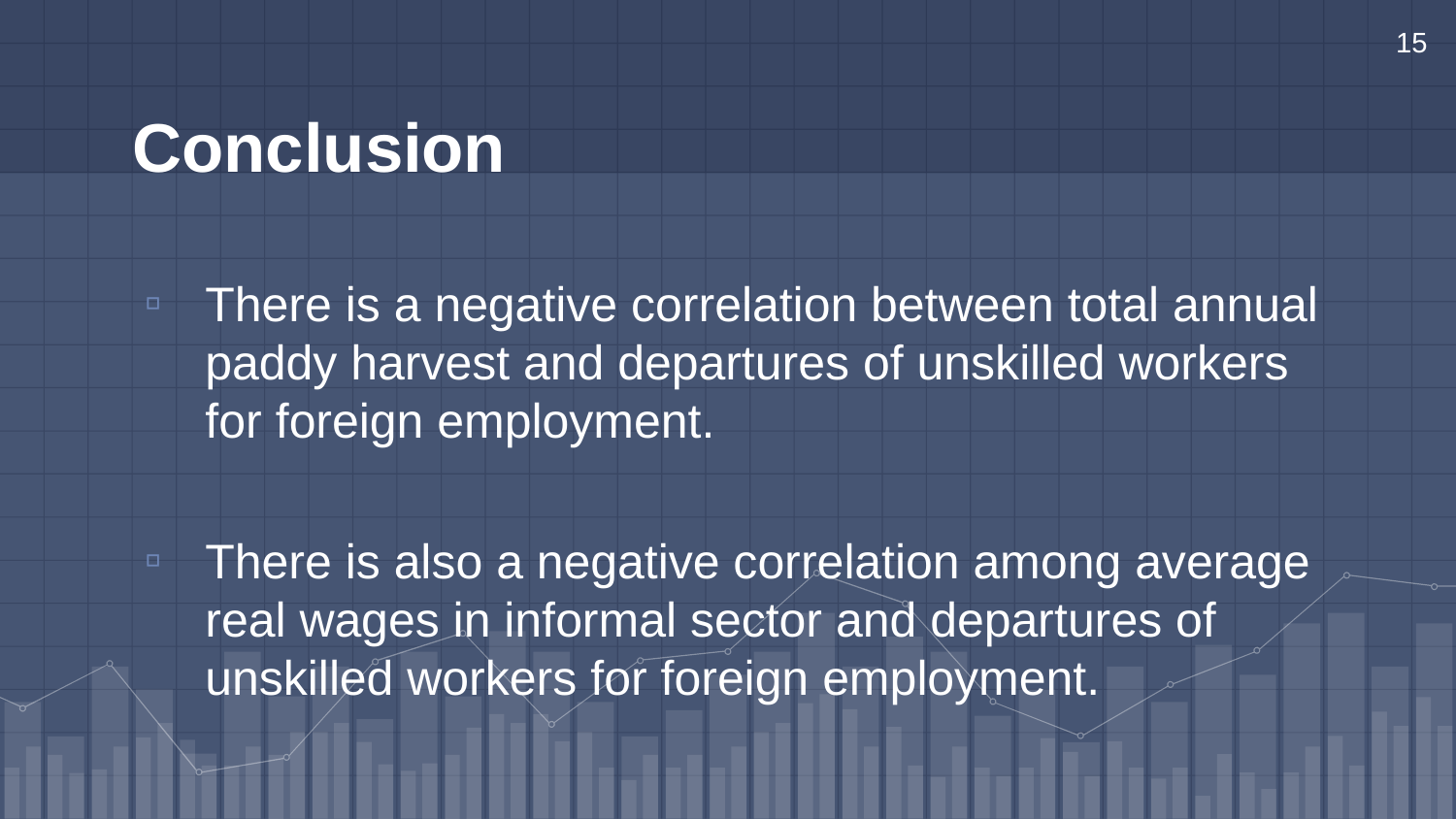

15
# Conclusion
There is a negative correlation between total annual paddy harvest and departures of unskilled workers for foreign employment.

There is also a negative correlation among average real wages in informal sector and departures of unskilled workers for foreign employment.